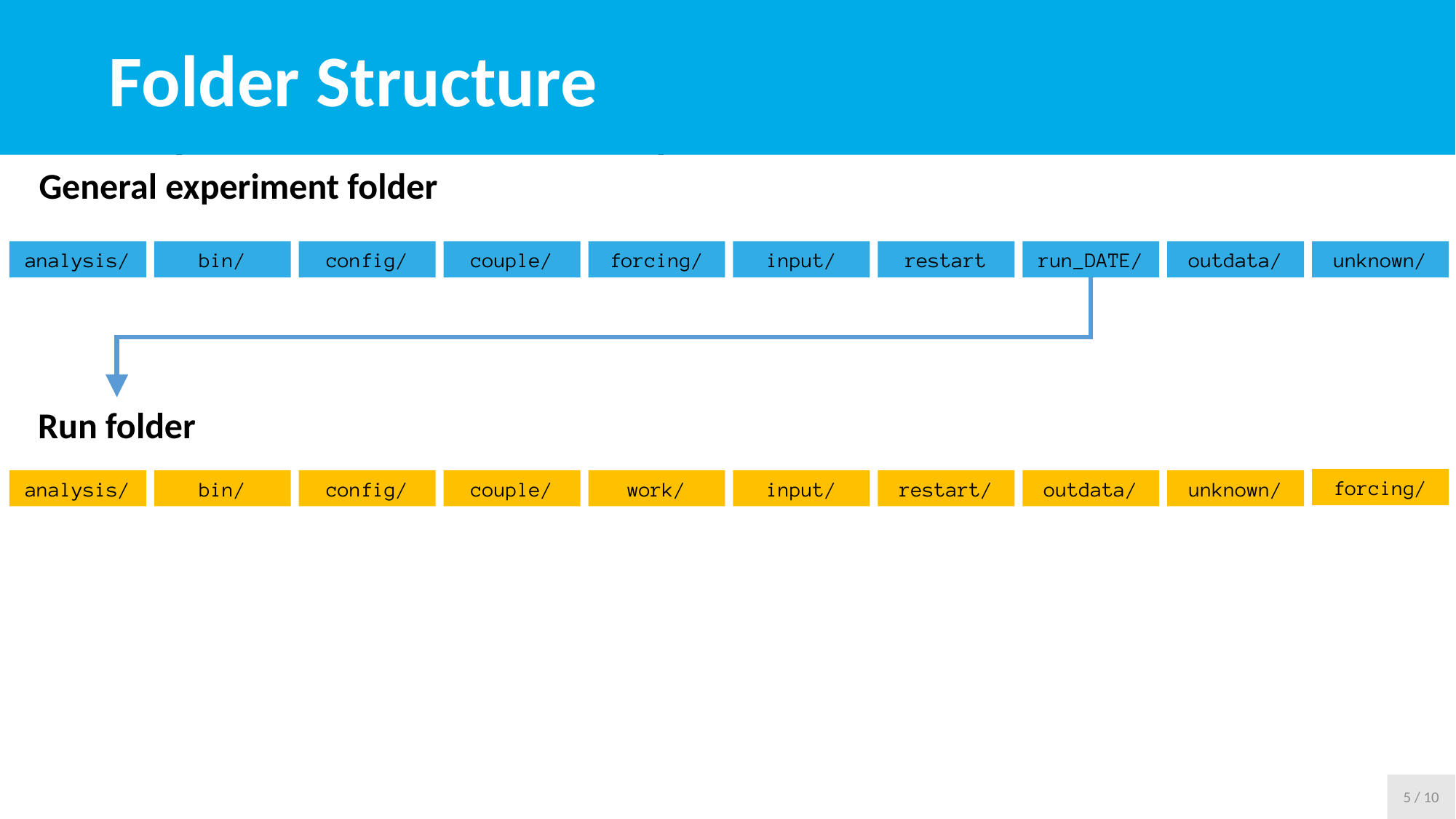

Folder Structure
# Experiment directory structure
General experiment folder
analysis/
bin/
config/
couple/
forcing/
input/
restart
run_DATE/
outdata/
unknown/
Run folder
forcing/
analysis/
bin/
config/
couple/
work/
input/
restart/
outdata/
unknown/
5 / 10